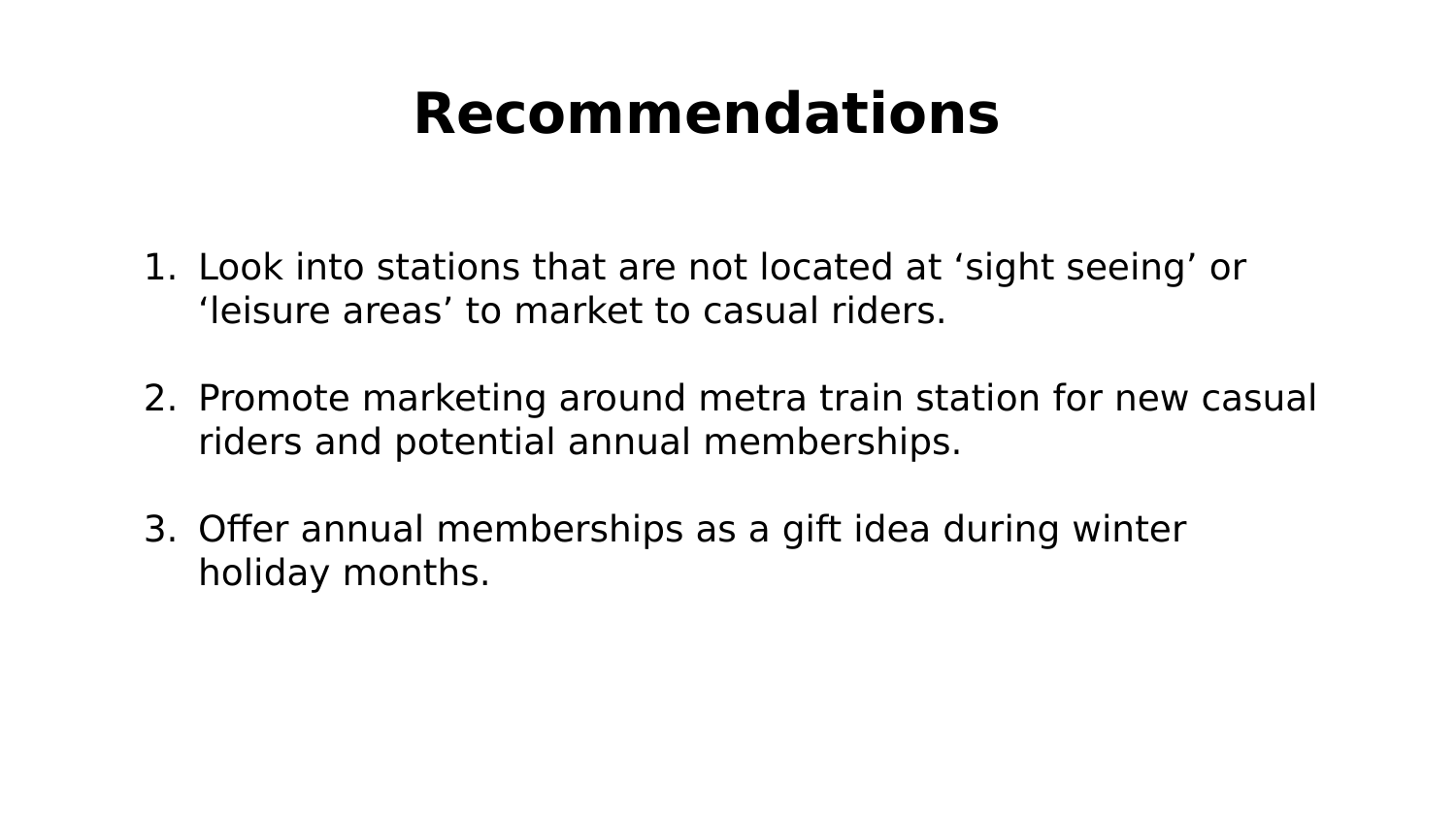

Recommendations
Look into stations that are not located at ‘sight seeing’ or ‘leisure areas’ to market to casual riders.

Promote marketing around metra train station for new casual riders and potential annual memberships.

Offer annual memberships as a gift idea during winter holiday months.